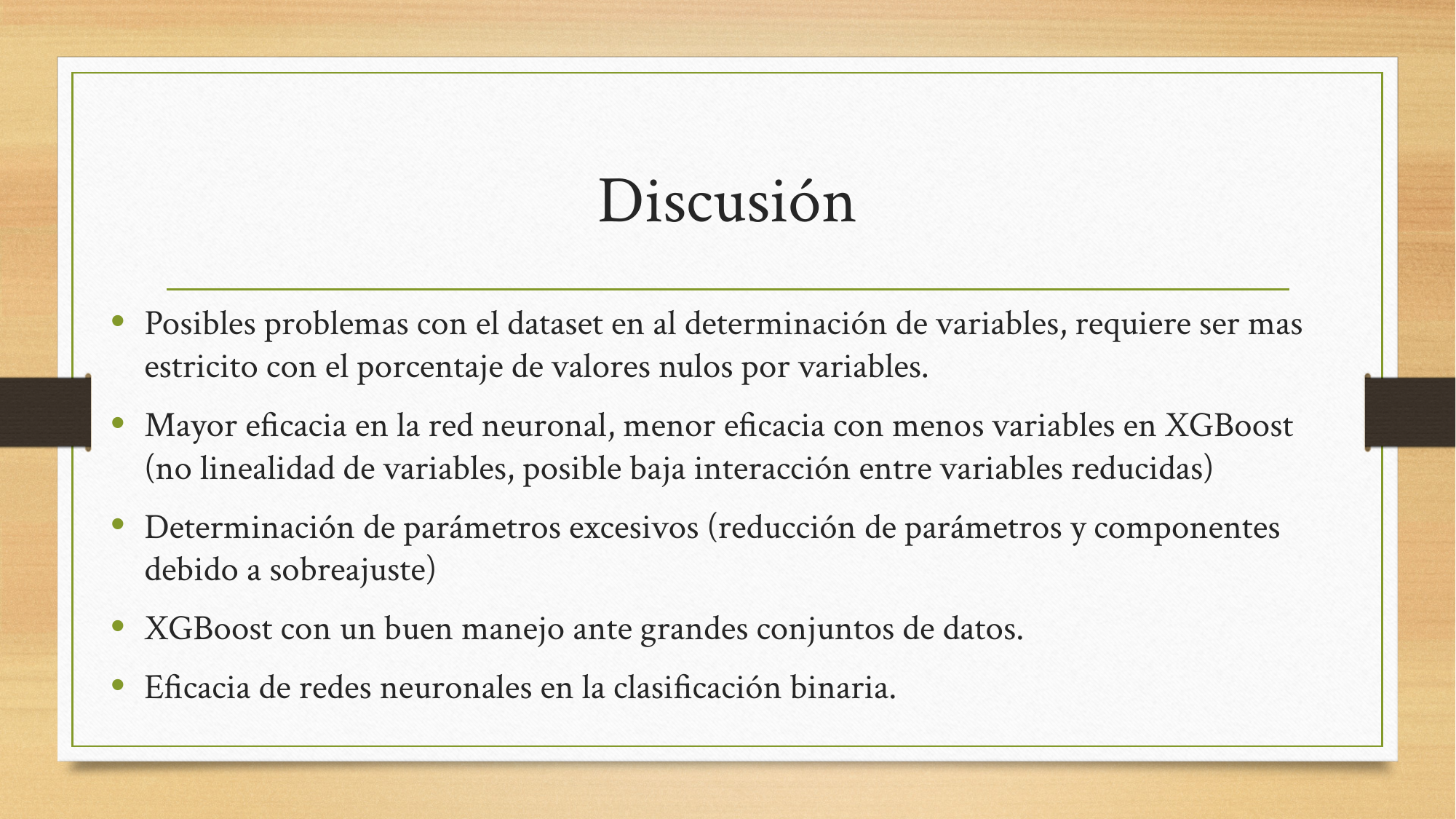

# Discusión
Posibles problemas con el dataset en al determinación de variables, requiere ser mas estricito con el porcentaje de valores nulos por variables.
Mayor eficacia en la red neuronal, menor eficacia con menos variables en XGBoost (no linealidad de variables, posible baja interacción entre variables reducidas)
Determinación de parámetros excesivos (reducción de parámetros y componentes debido a sobreajuste)
XGBoost con un buen manejo ante grandes conjuntos de datos.
Eficacia de redes neuronales en la clasificación binaria.